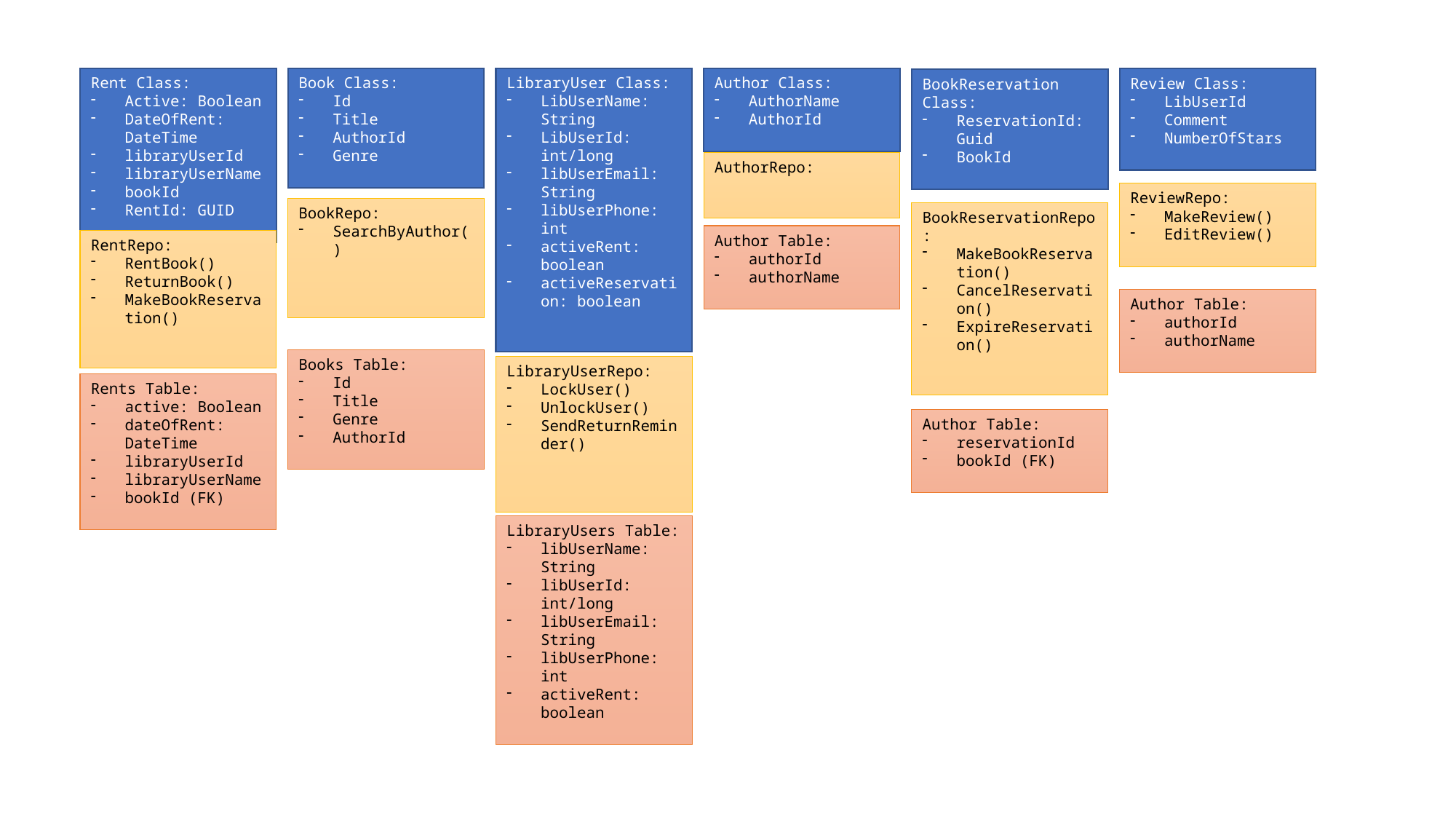

Rent Class:
Active: Boolean
DateOfRent: DateTime
libraryUserId
libraryUserName
bookId
RentId: GUID

RentRepo:
RentBook()
ReturnBook()
MakeBookReservation()

Rents Table:
active: Boolean
dateOfRent: DateTime
libraryUserId
libraryUserName
bookId (FK)

Book Class:
Id
Title
AuthorId
Genre

BookRepo:
SearchByAuthor()

Books Table:
Id
Title
Genre
AuthorId

LibraryUser Class:
LibUserName: String
LibUserId: int/long
libUserEmail: String
libUserPhone: int
activeRent: boolean
activeReservation: boolean

LibraryUserRepo:
LockUser()
UnlockUser()
SendReturnReminder()

LibraryUsers Table:
libUserName: String
libUserId: int/long
libUserEmail: String
libUserPhone: int
activeRent: boolean

Author Class:
AuthorName
AuthorId

AuthorRepo:

Author Table:
authorId
authorName

Review Class:
LibUserId
Comment
NumberOfStars

ReviewRepo:
MakeReview()
EditReview()

Author Table:
authorId
authorName

BookReservation Class:
ReservationId: Guid
BookId

BookReservationRepo:
MakeBookReservation()
CancelReservation()
ExpireReservation()

Author Table:
reservationId
bookId (FK)